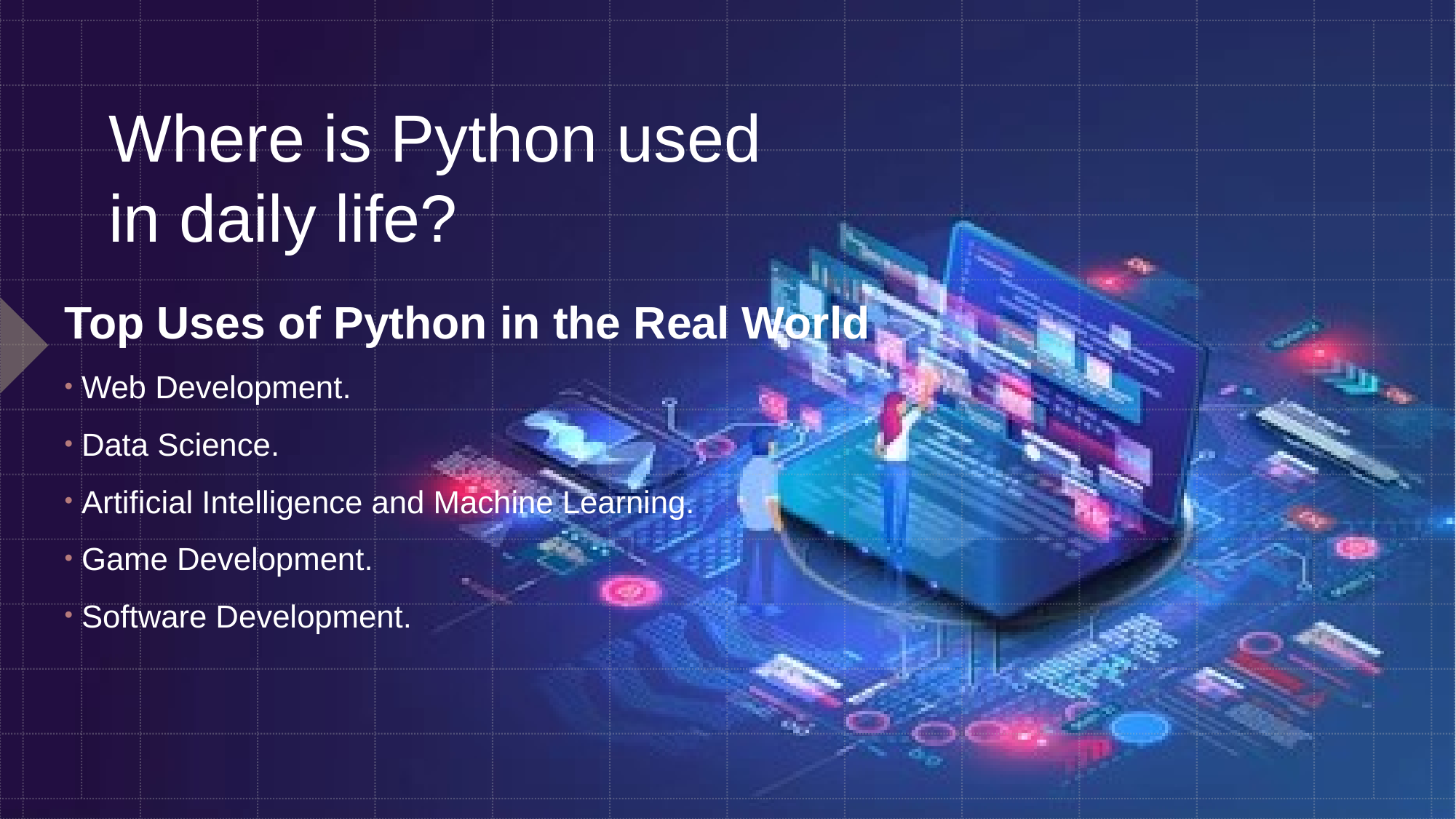

Where is Python used in daily life?
Top Uses of Python in the Real World
 Web Development.
 Data Science.
 Artificial Intelligence and Machine Learning.
 Game Development.
 Software Development.